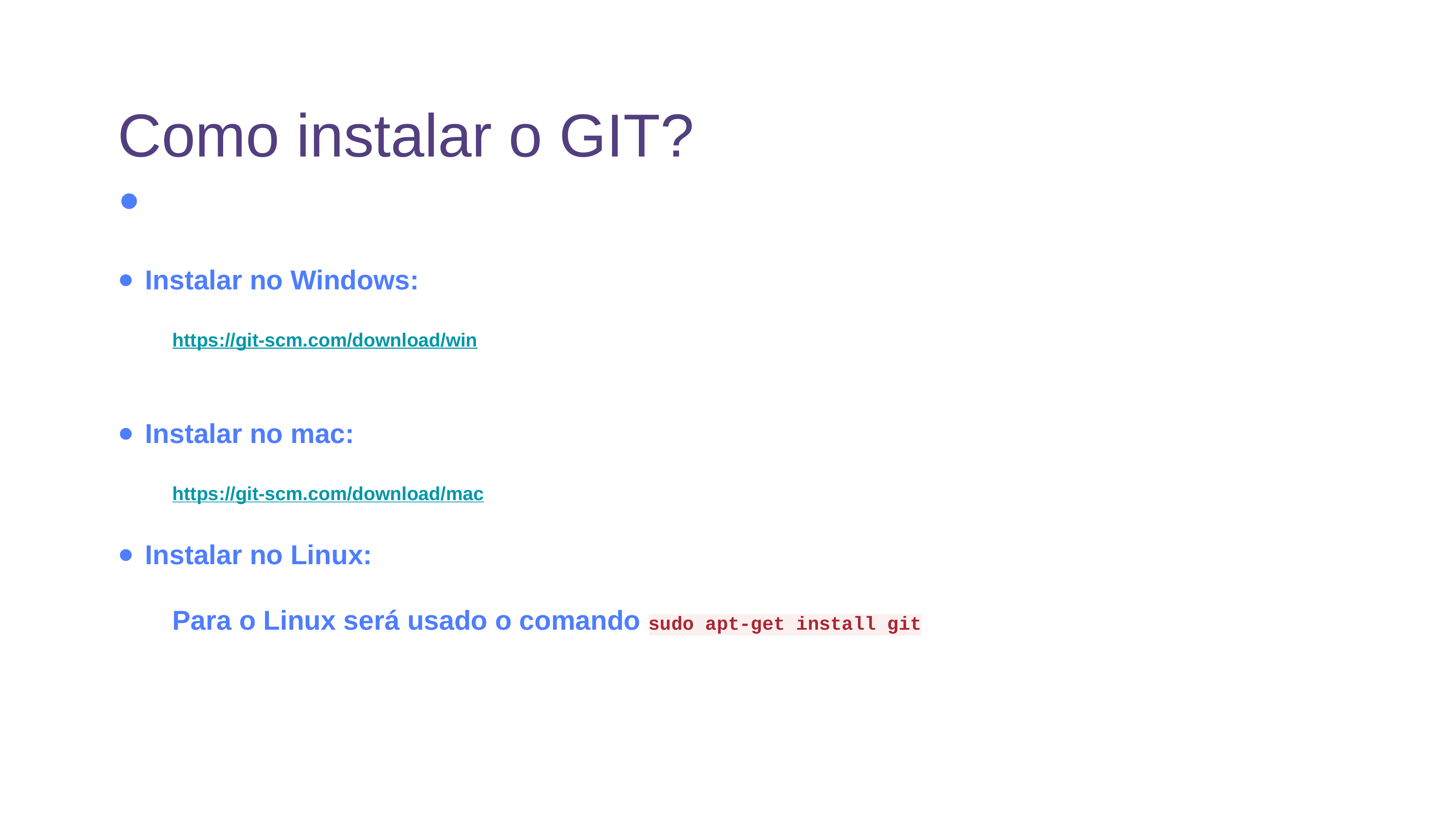

# Como instalar o GIT?

Instalar no Windows:

https://git-scm.com/download/win

Instalar no mac:

https://git-scm.com/download/mac

Instalar no Linux:

Para o Linux será usado o comando sudo apt-get install git